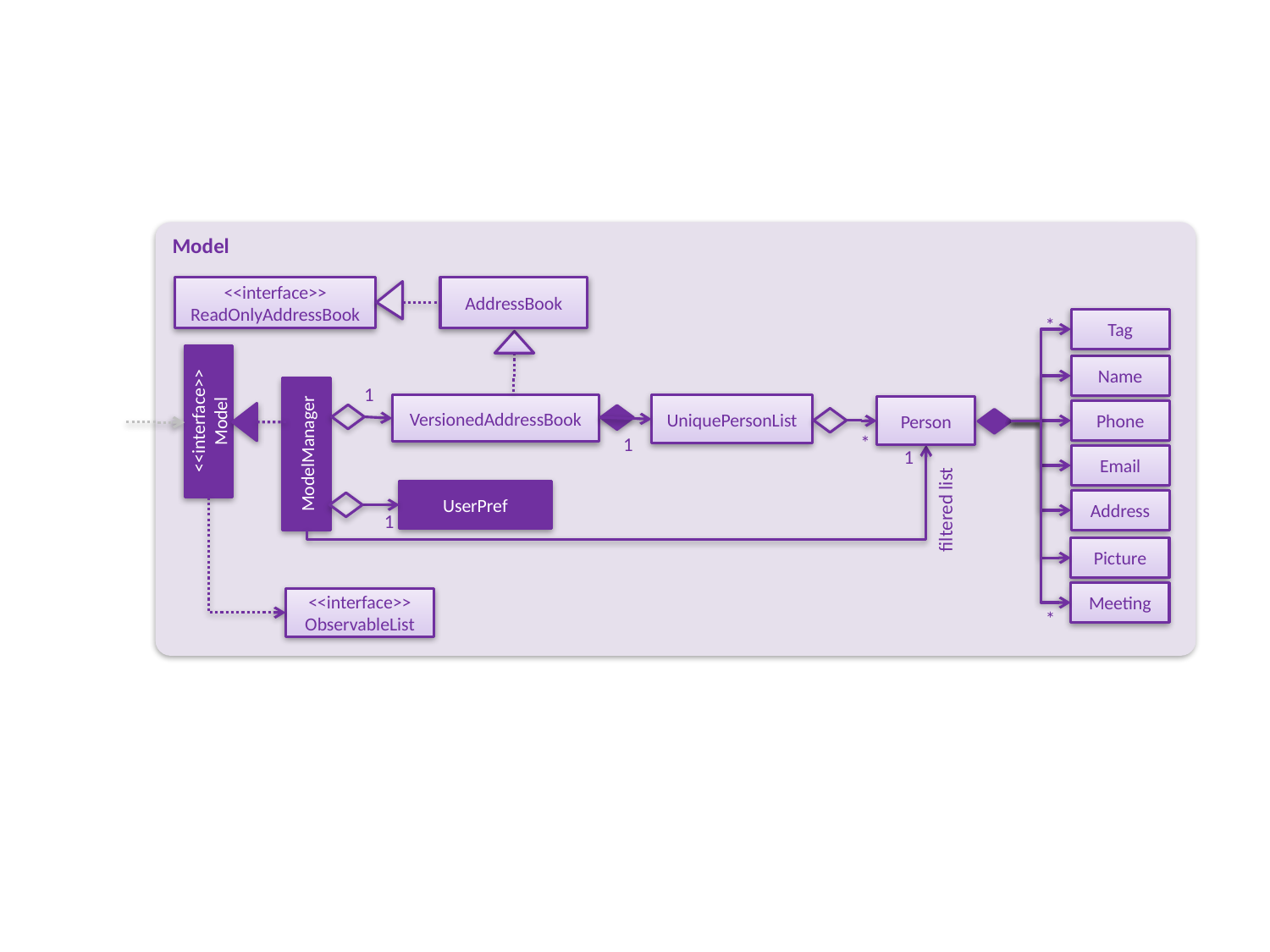

Model
<<interface>>
ReadOnlyAddressBook
AddressBook

Tag
*

Name
1
VersionedAddressBook
UniquePersonList
Person
<<interface>>
Model
Phone

ModelManager
*
1
1
Email
UserPref
Address

filtered list
1
Picture
Meeting
<<interface>>
ObservableList
*